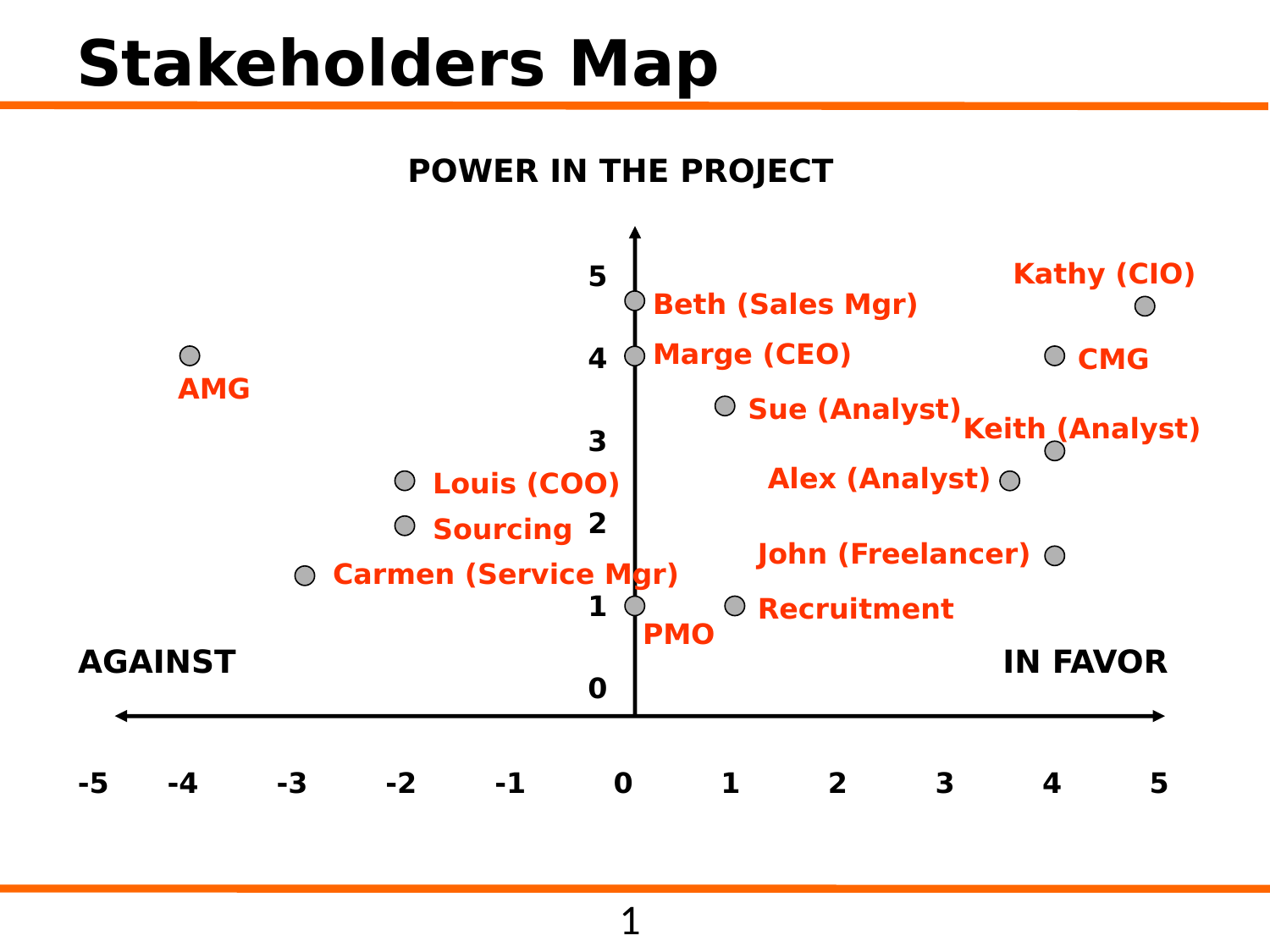

Stakeholders Map
POWER IN THE PROJECT
5
4
3
2
1
0

Kathy (CIO)
Beth (Sales Mgr)

Marge (CEO)
CMG

AMG

Sue (Analyst)
Keith (Analyst)

Alex (Analyst)
Louis (COO)

Sourcing
John (Freelancer)

Carmen (Service Mgr)

Recruitment

PMO

AGAINST
IN FAVOR

-5      -4        -3        -2        -1         0         1         2         3         4         5